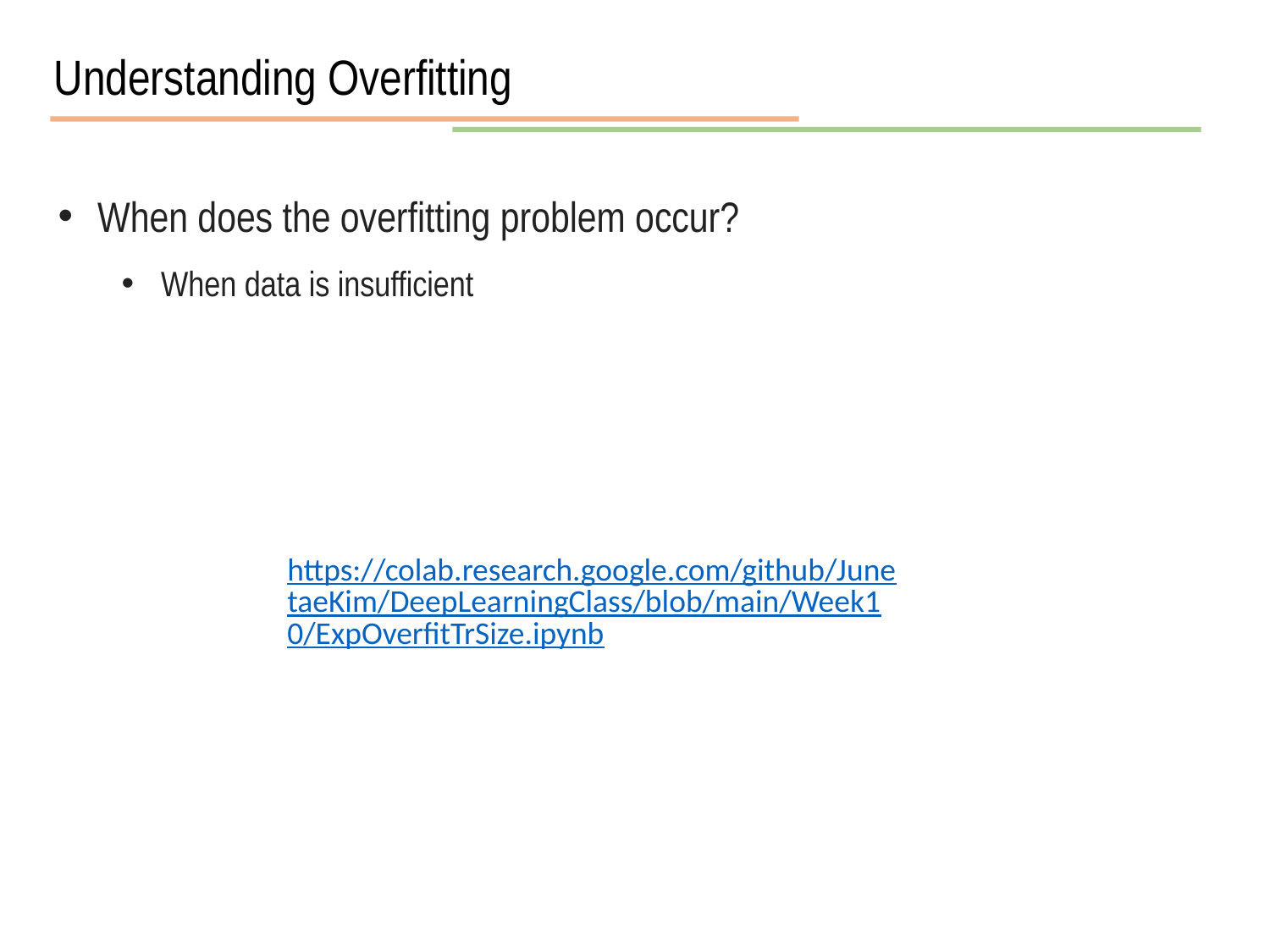

Understanding Overfitting
When does the overfitting problem occur?
When data is insufficient

https://colab.research.google.com/github/JunetaeKim/DeepLearningClass/blob/main/Week10/ExpOverfitTrSize.ipynb